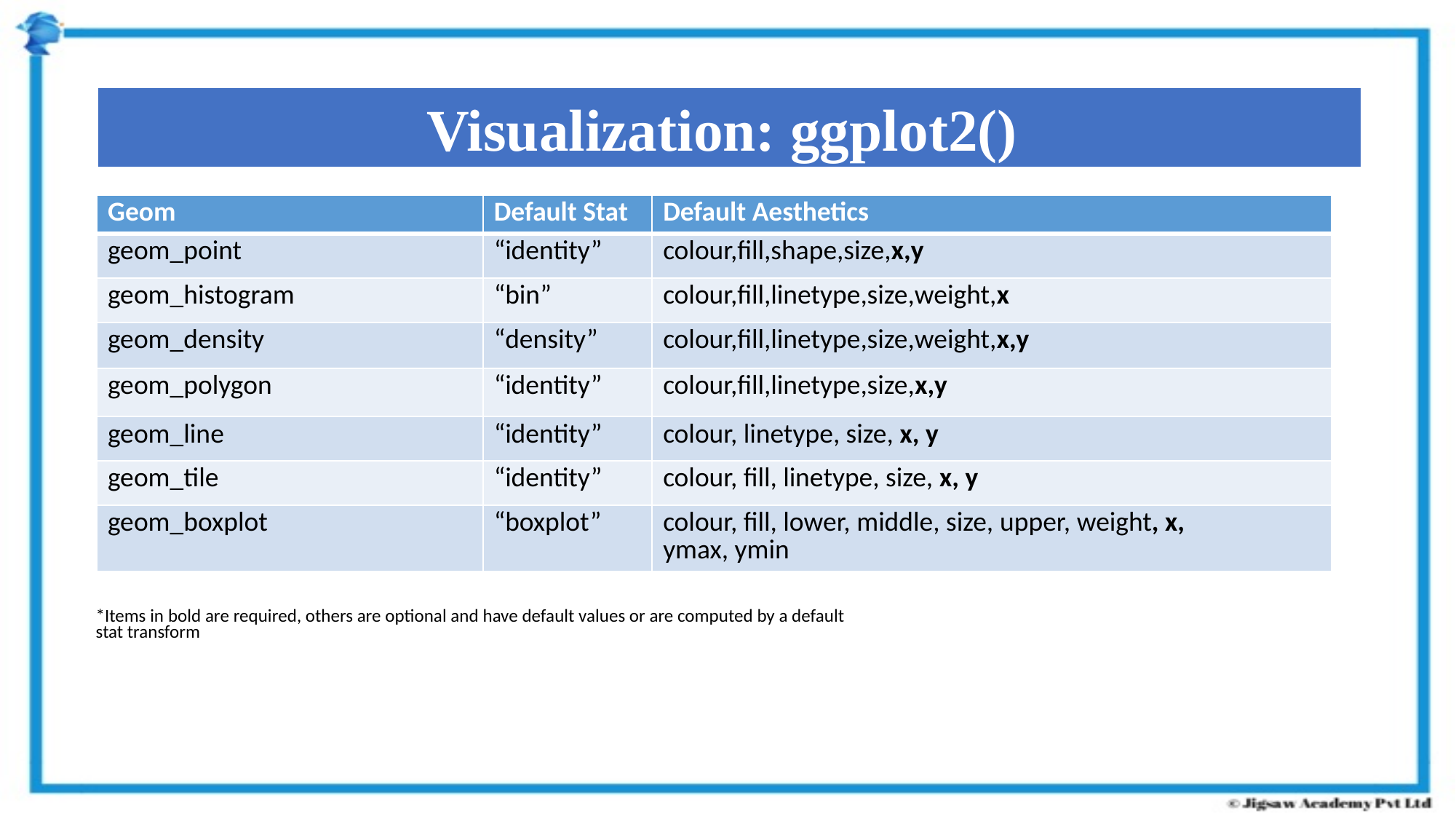

Visualization: ggplot2()
| Geom | Default Stat | Default Aesthetics |
| --- | --- | --- |
| geom\_point | “identity” | colour,fill,shape,size,x,y |
| geom\_histogram | “bin” | colour,fill,linetype,size,weight,x |
| geom\_density | “density” | colour,fill,linetype,size,weight,x,y |
| geom\_polygon | “identity” | colour,fill,linetype,size,x,y |
| geom\_line | “identity” | colour, linetype, size, x, y |
| geom\_tile | “identity” | colour, fill, linetype, size, x, y |
| geom\_boxplot | “boxplot” | colour, fill, lower, middle, size, upper, weight, x, ymax, ymin |
*Items in bold are required, others are optional and have default values or are computed by a default stat transform